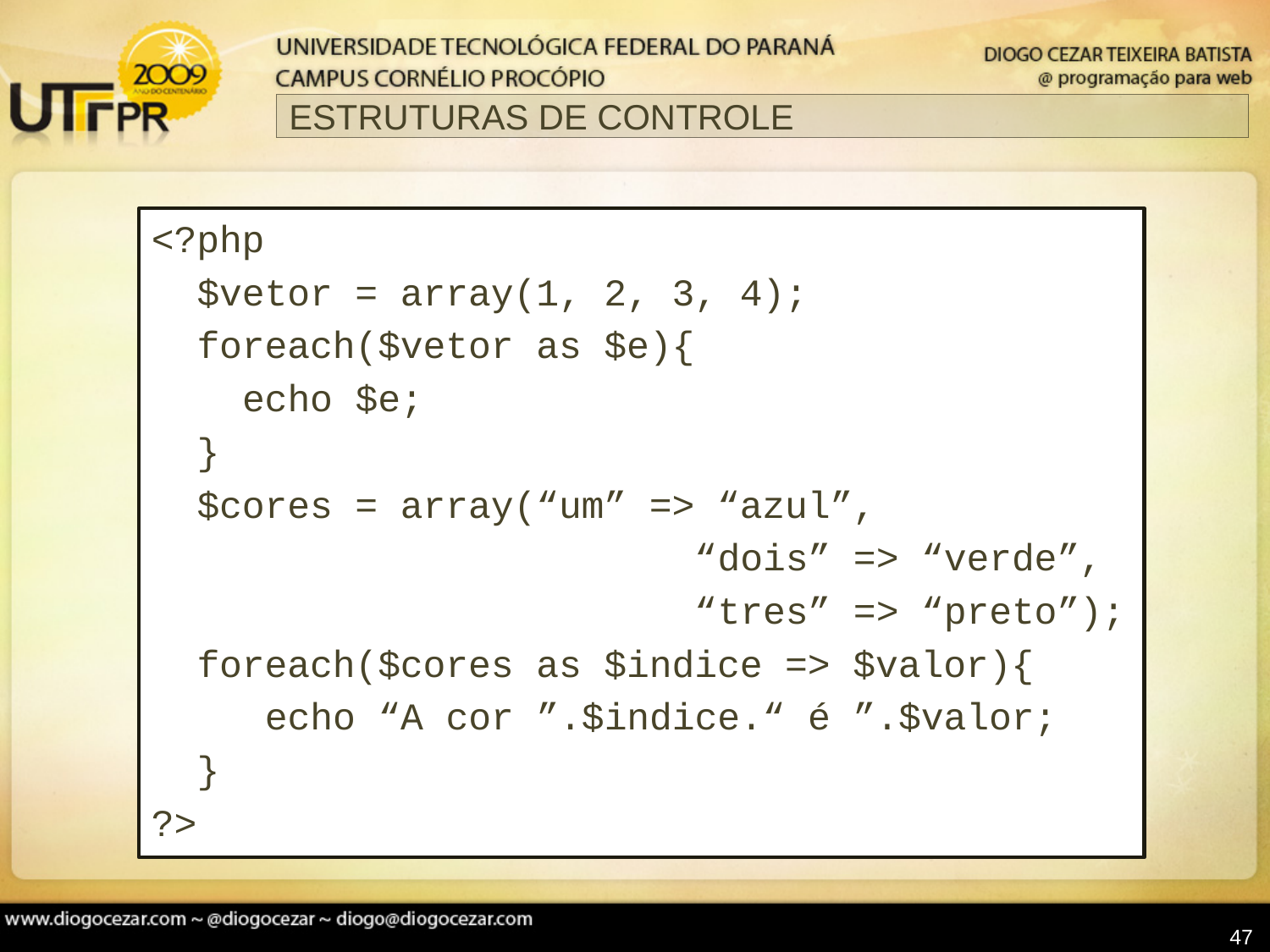

# ESTRUTURAS DE CONTROLE
<?php
  $vetor = array(1, 2, 3, 4);
  foreach($vetor as $e){
    echo $e;
  }
  $cores = array(“um” => “azul”,
                        “dois” => “verde”,
                        “tres” => “preto”);
  foreach($cores as $indice => $valor){
     echo “A cor ”.$indice.“ é ”.$valor;
  }
?>
47